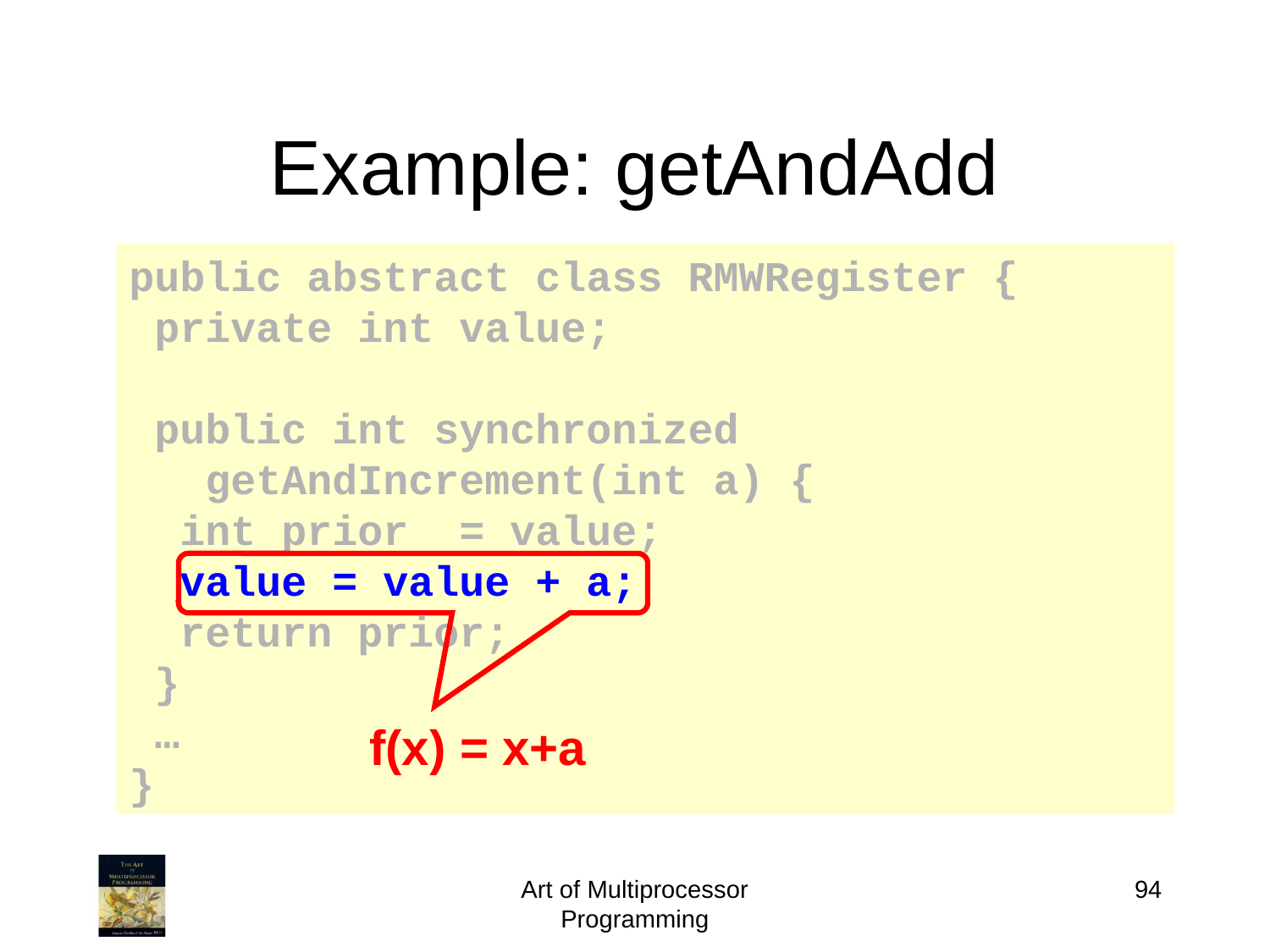

# Example: getAndAdd
public abstract class RMWRegister {
 private int value;

 public int synchronized
   getAndIncrement(int a) {
  int prior  = value;
  value = value + a;
  return prior;
 }
 …
}

f(x) = x+a
Art of Multiprocessor Programming
94